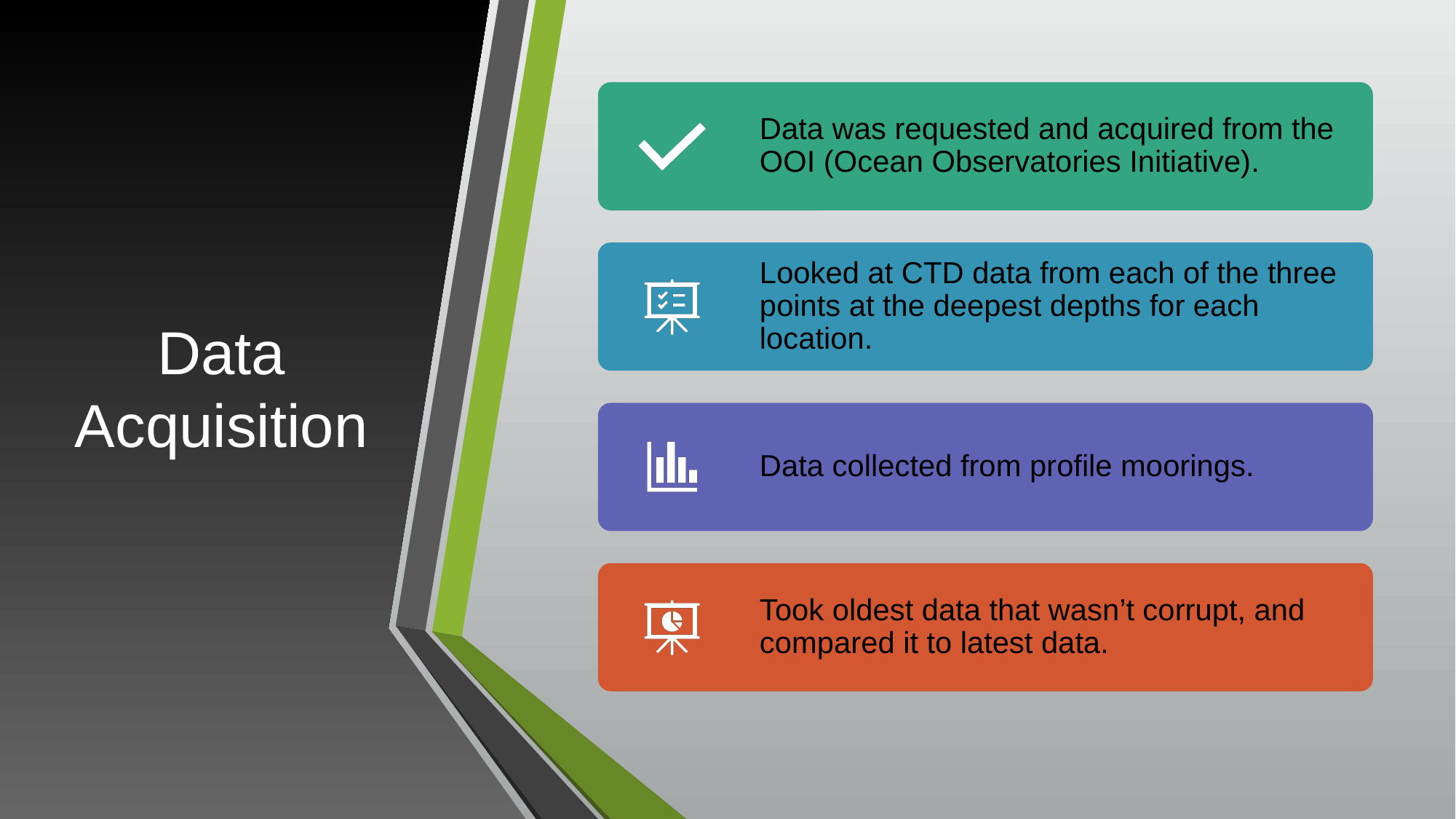

# Data Acquisition
Data was requested and acquired from the OOI (Ocean Observatories Initiative).
Looked at CTD data from each of the three points at the deepest depths for each location.
Data collected from profile moorings.
Took oldest data that wasn’t corrupt, and compared it to latest data.